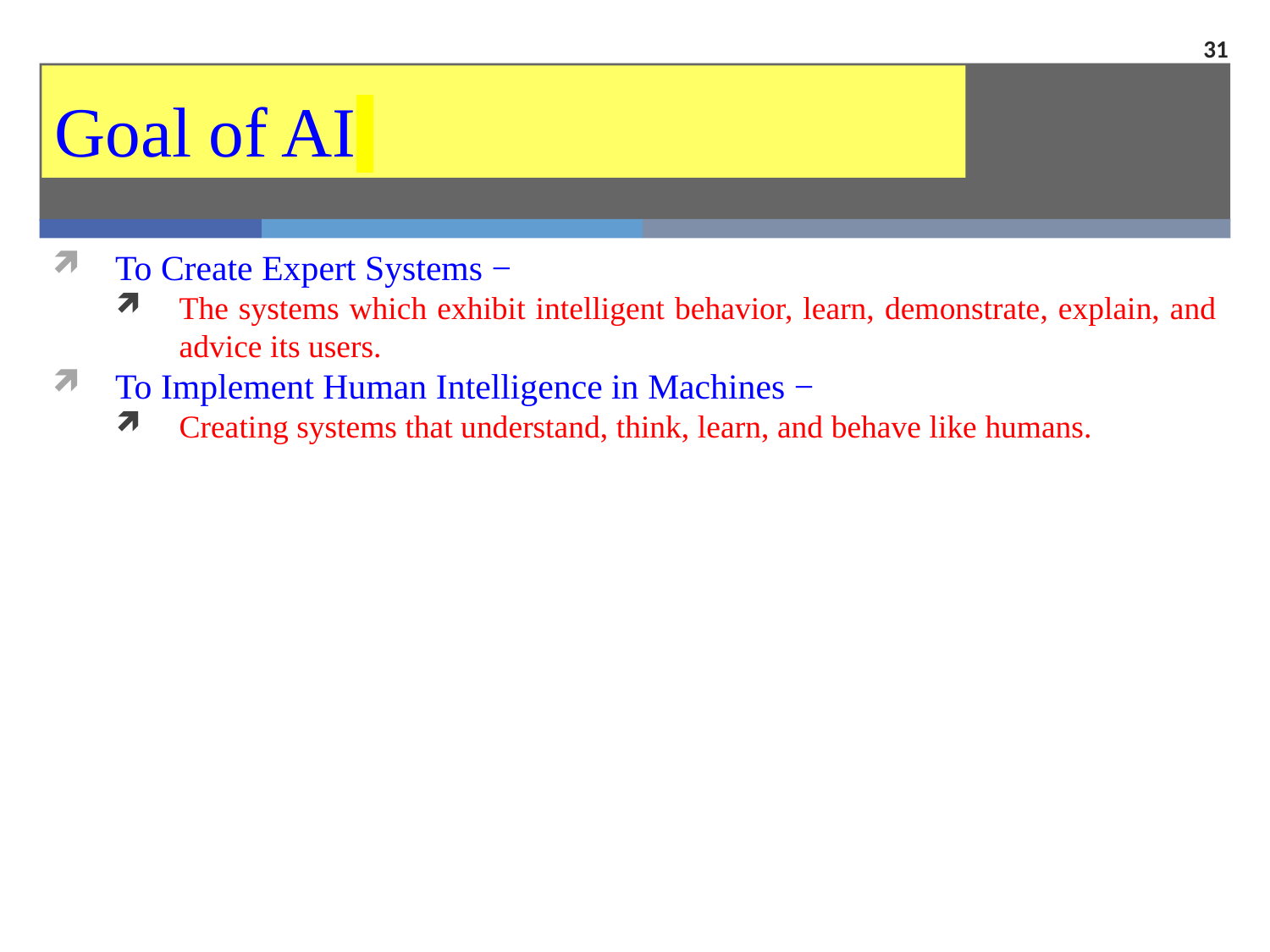

31

Goal of AI
To Create Expert Systems −
The systems which exhibit intelligent behavior, learn, demonstrate, explain, and advice its users.
To Implement Human Intelligence in Machines −
Creating systems that understand, think, learn, and behave like humans.